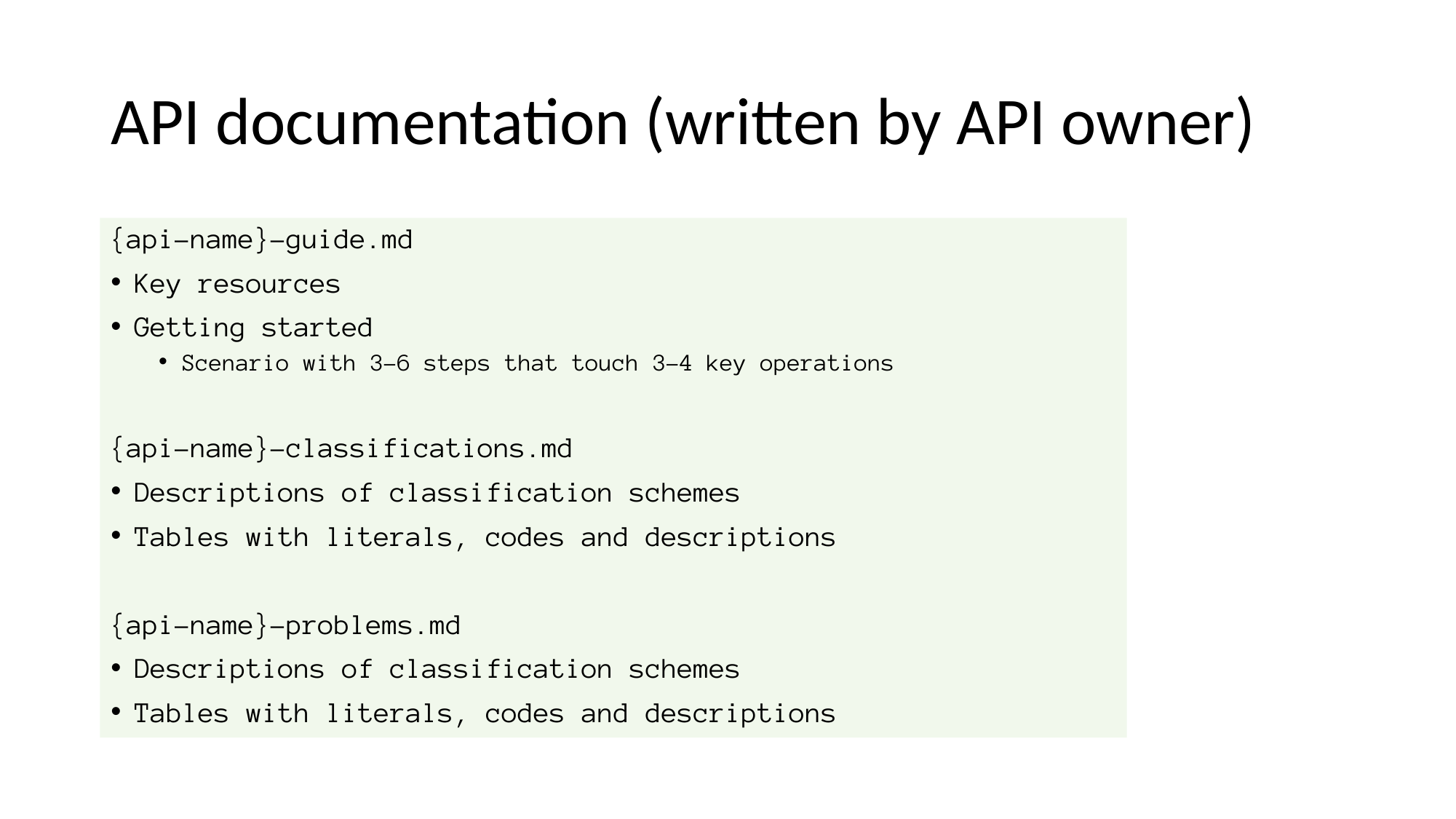

# API documentation (written by API owner)
{api-name}-guide.md
Key resources
Getting started
Scenario with 3-6 steps that touch 3-4 key operations

{api-name}-classifications.md
Descriptions of classification schemes
Tables with literals, codes and descriptions

{api-name}-problems.md
Descriptions of classification schemes
Tables with literals, codes and descriptions